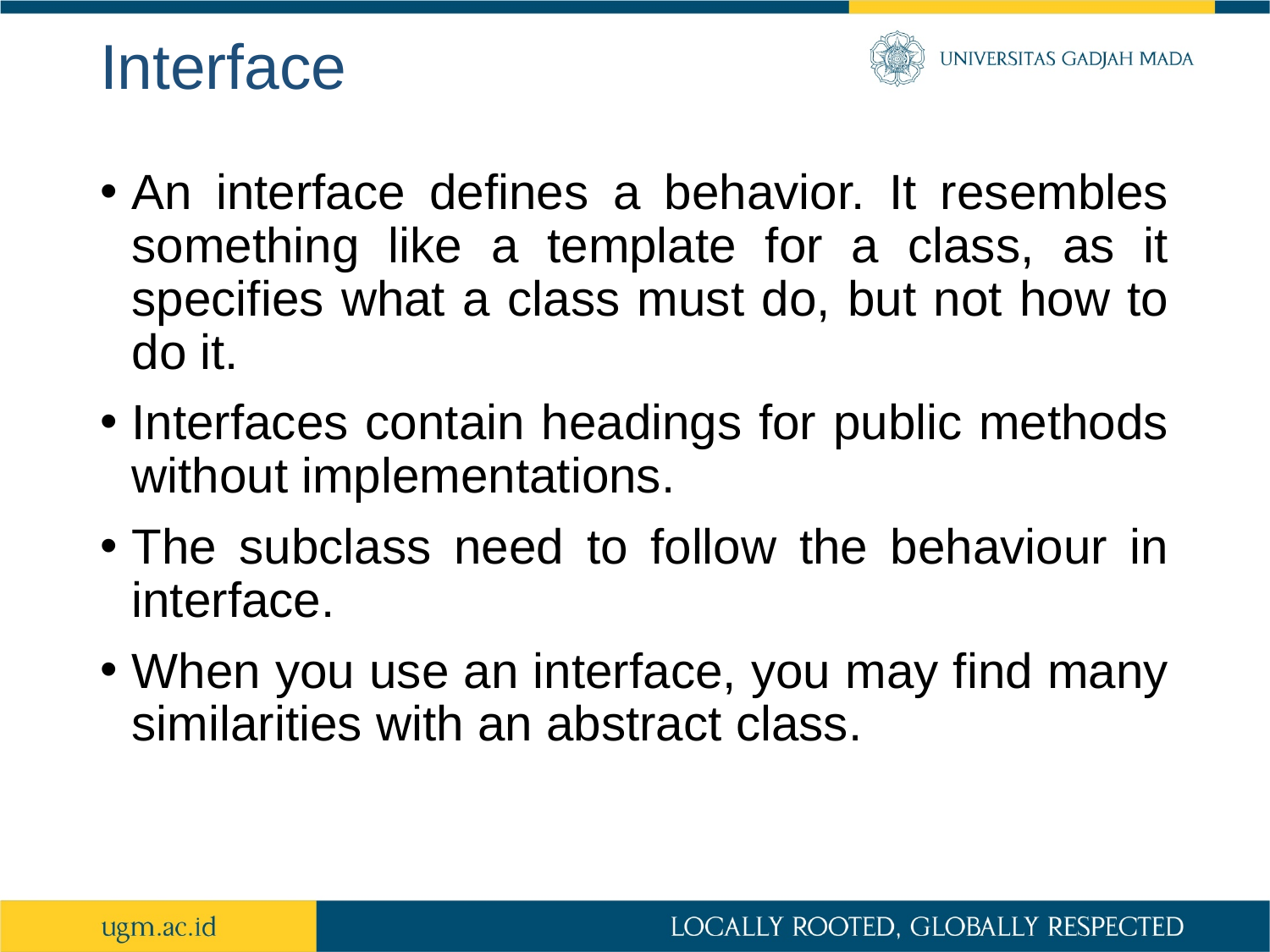

# Interface
An interface defines a behavior. It resembles something like a template for a class, as it specifies what a class must do, but not how to do it.
Interfaces contain headings for public methods without implementations.
The subclass need to follow the behaviour in interface.
When you use an interface, you may find many similarities with an abstract class.